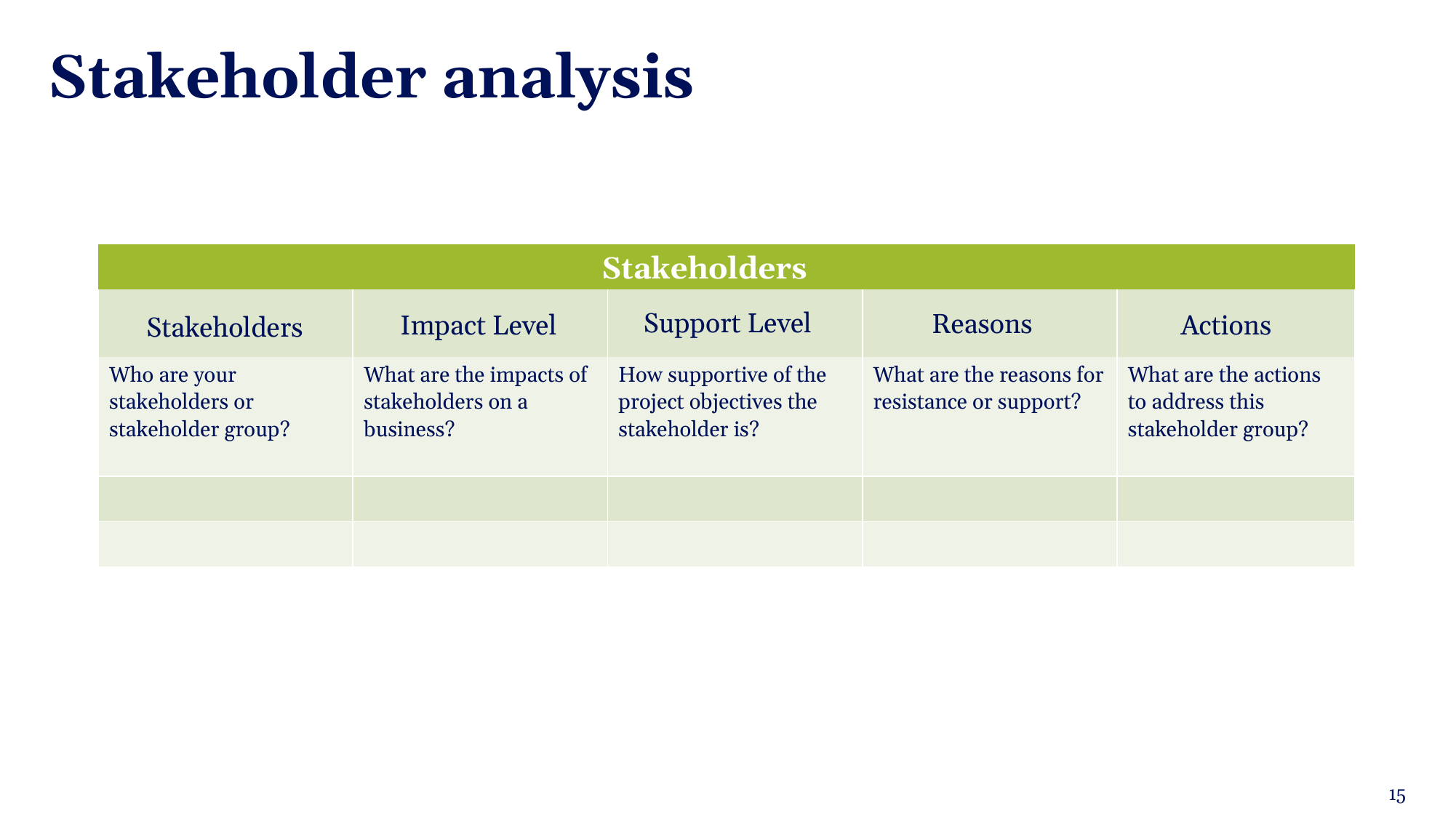

Stakeholder analysis
Stakeholders

|  |  |  |  |  |
| --- | --- | --- | --- | --- |
|  |  |  |  |  |
| Who are your stakeholders or stakeholder group? | What are the impacts of stakeholders on a business? | How supportive of the project objectives the stakeholder is? | What are the reasons for resistance or support? | What are the actions to address this stakeholder group? |
|  |  |  |  |  |
|  |  |  |  |  |
Support Level
Reasons
Impact Level
Actions
Stakeholders

15